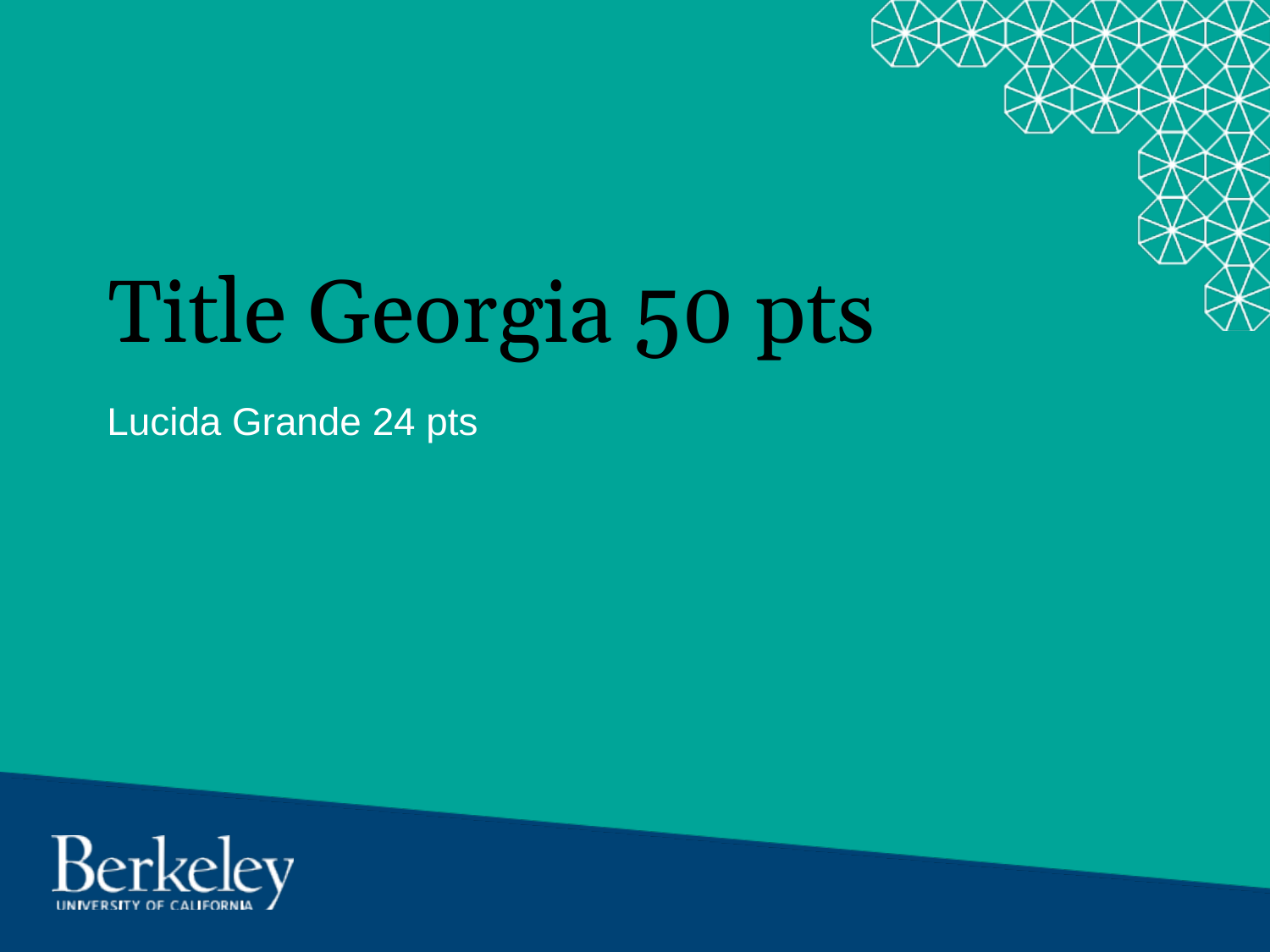

# Title Georgia 50 pts
Lucida Grande 24 pts